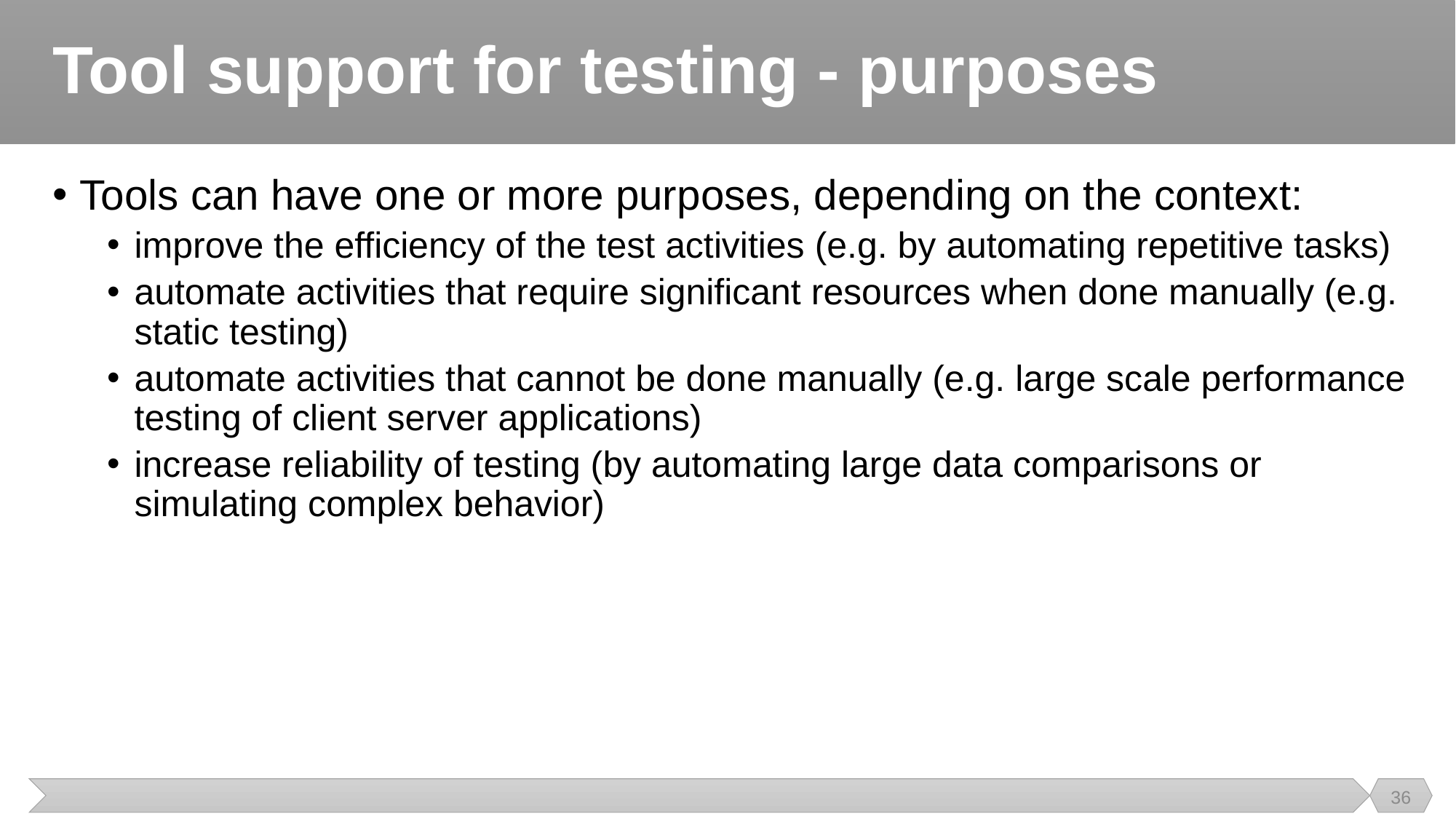

# Tool support for testing - purposes
Tools can have one or more purposes, depending on the context:
improve the efficiency of the test activities (e.g. by automating repetitive tasks)
automate activities that require significant resources when done manually (e.g. static testing)
automate activities that cannot be done manually (e.g. large scale performance testing of client server applications)
increase reliability of testing (by automating large data comparisons or simulating complex behavior)
36